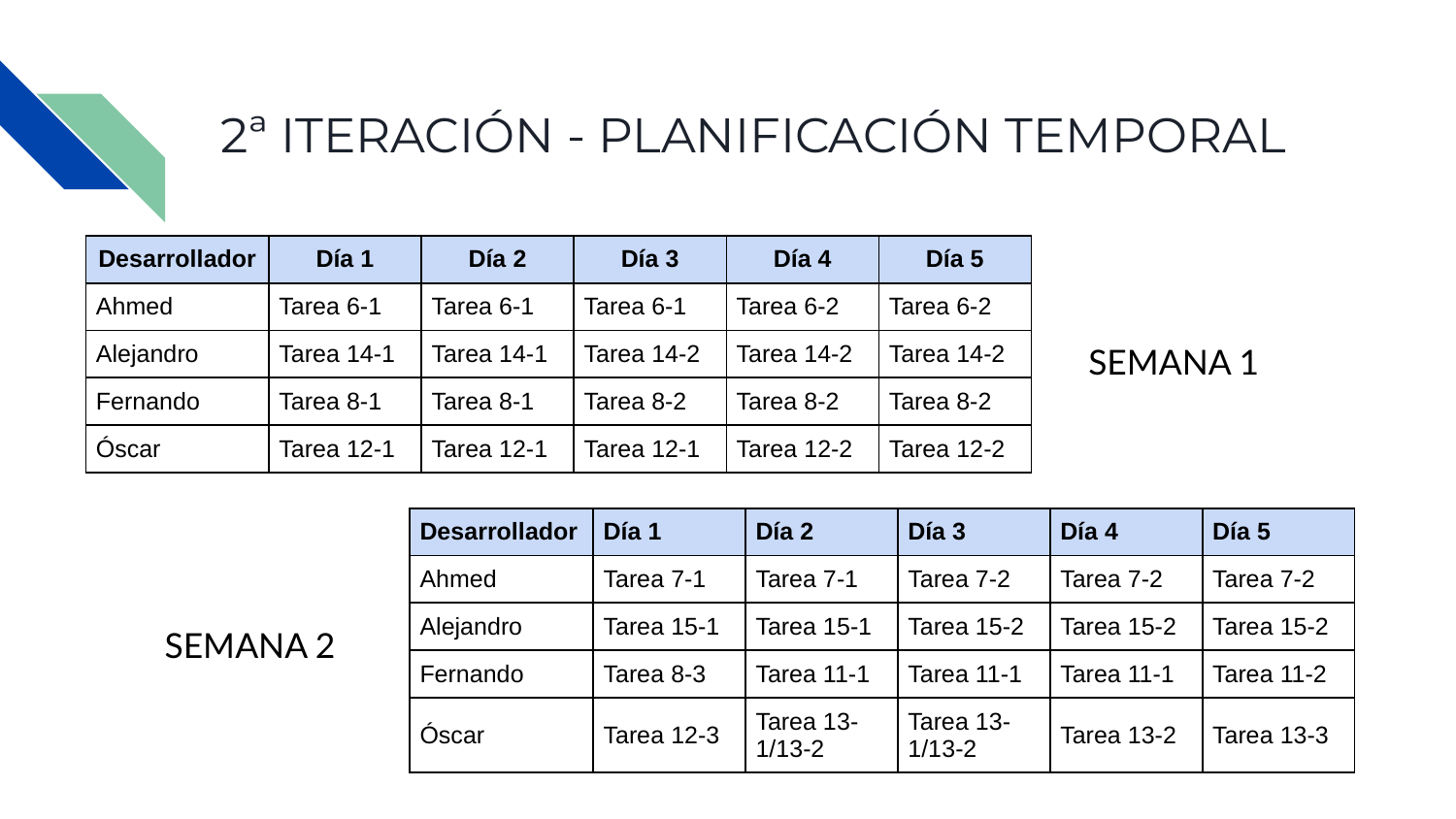

# 2ª ITERACIÓN - PLANIFICACIÓN TEMPORAL
| Desarrollador | Día 1 | Día 2 | Día 3 | Día 4 | Día 5 |
| --- | --- | --- | --- | --- | --- |
| Ahmed | Tarea 6-1 | Tarea 6-1 | Tarea 6-1 | Tarea 6-2 | Tarea 6-2 |
| Alejandro | Tarea 14-1 | Tarea 14-1 | Tarea 14-2 | Tarea 14-2 | Tarea 14-2 |
| Fernando | Tarea 8-1 | Tarea 8-1 | Tarea 8-2 | Tarea 8-2 | Tarea 8-2 |
| Óscar | Tarea 12-1 | Tarea 12-1 | Tarea 12-1 | Tarea 12-2 | Tarea 12-2 |
SEMANA 1
| Desarrollador | Día 1 | Día 2 | Día 3 | Día 4 | Día 5 |
| --- | --- | --- | --- | --- | --- |
| Ahmed | Tarea 7-1 | Tarea 7-1 | Tarea 7-2 | Tarea 7-2 | Tarea 7-2 |
| Alejandro | Tarea 15-1 | Tarea 15-1 | Tarea 15-2 | Tarea 15-2 | Tarea 15-2 |
| Fernando | Tarea 8-3 | Tarea 11-1 | Tarea 11-1 | Tarea 11-1 | Tarea 11-2 |
| Óscar | Tarea 12-3 | Tarea 13-1/13-2 | Tarea 13-1/13-2 | Tarea 13-2 | Tarea 13-3 |
SEMANA 2